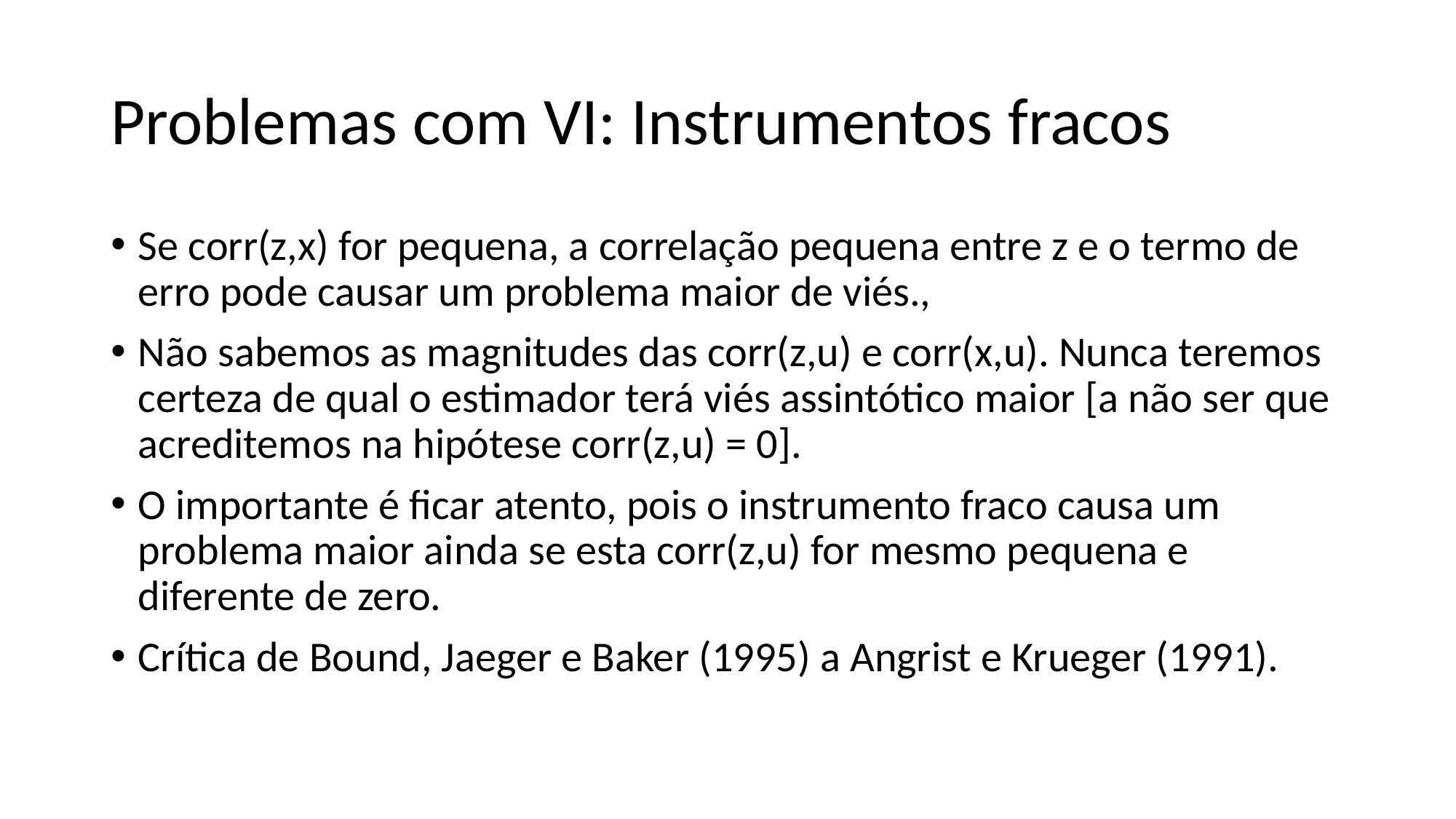

# Problemas com VI: Instrumentos fracos
Se corr(z,x) for pequena, a correlação pequena entre z e o termo de erro pode causar um problema maior de viés.,
Não sabemos as magnitudes das corr(z,u) e corr(x,u). Nunca teremos certeza de qual o estimador terá viés assintótico maior [a não ser que acreditemos na hipótese corr(z,u) = 0].
O importante é ficar atento, pois o instrumento fraco causa um problema maior ainda se esta corr(z,u) for mesmo pequena e diferente de zero.
Crítica de Bound, Jaeger e Baker (1995) a Angrist e Krueger (1991).